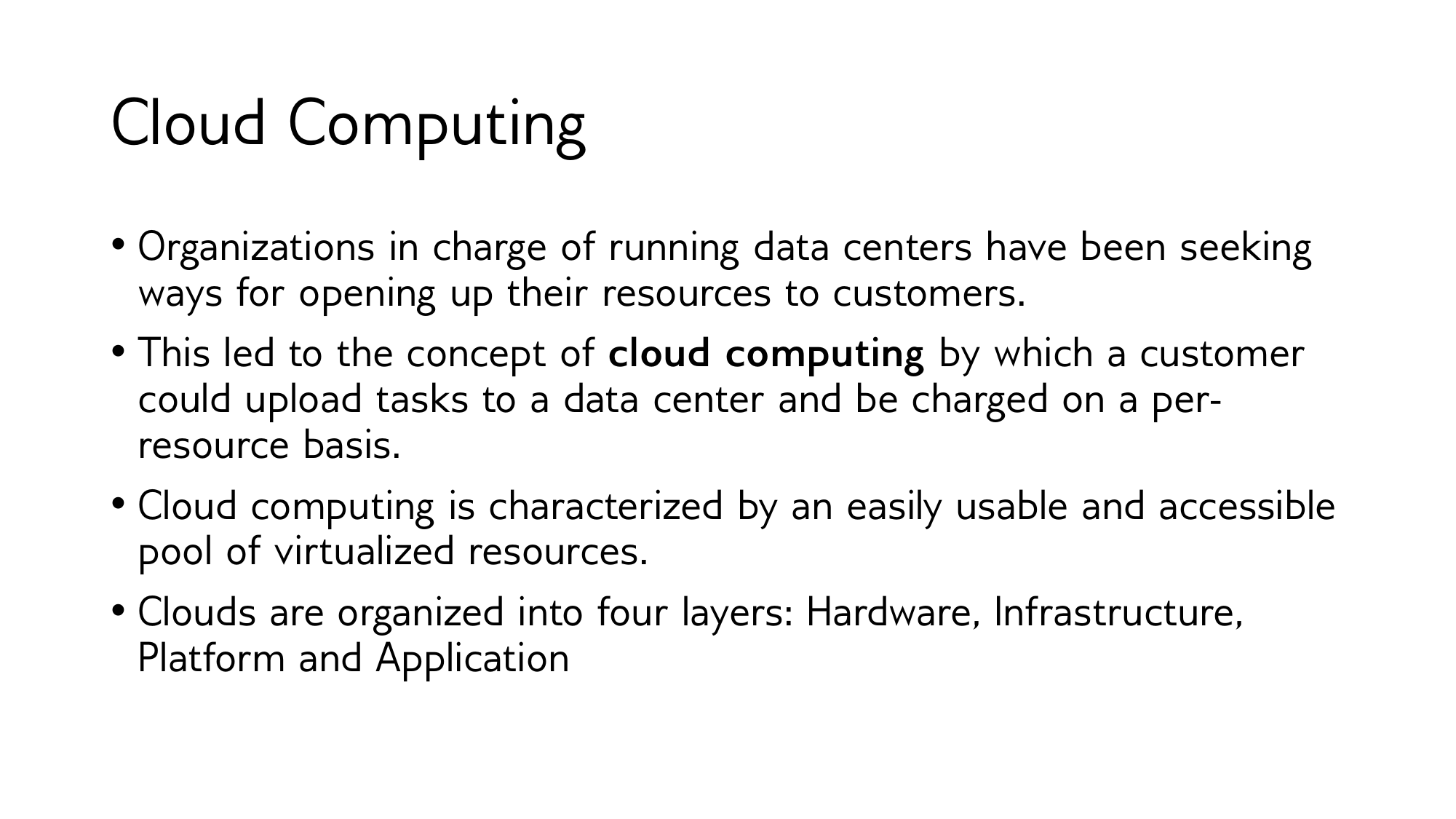

# Cloud Computing
Organizations in charge of running data centers have been seeking ways for opening up their resources to customers.
This led to the concept of cloud computing by which a customer could upload tasks to a data center and be charged on a per-resource basis.
Cloud computing is characterized by an easily usable and accessible pool of virtualized resources.
Clouds are organized into four layers: Hardware, Infrastructure, Platform and Application